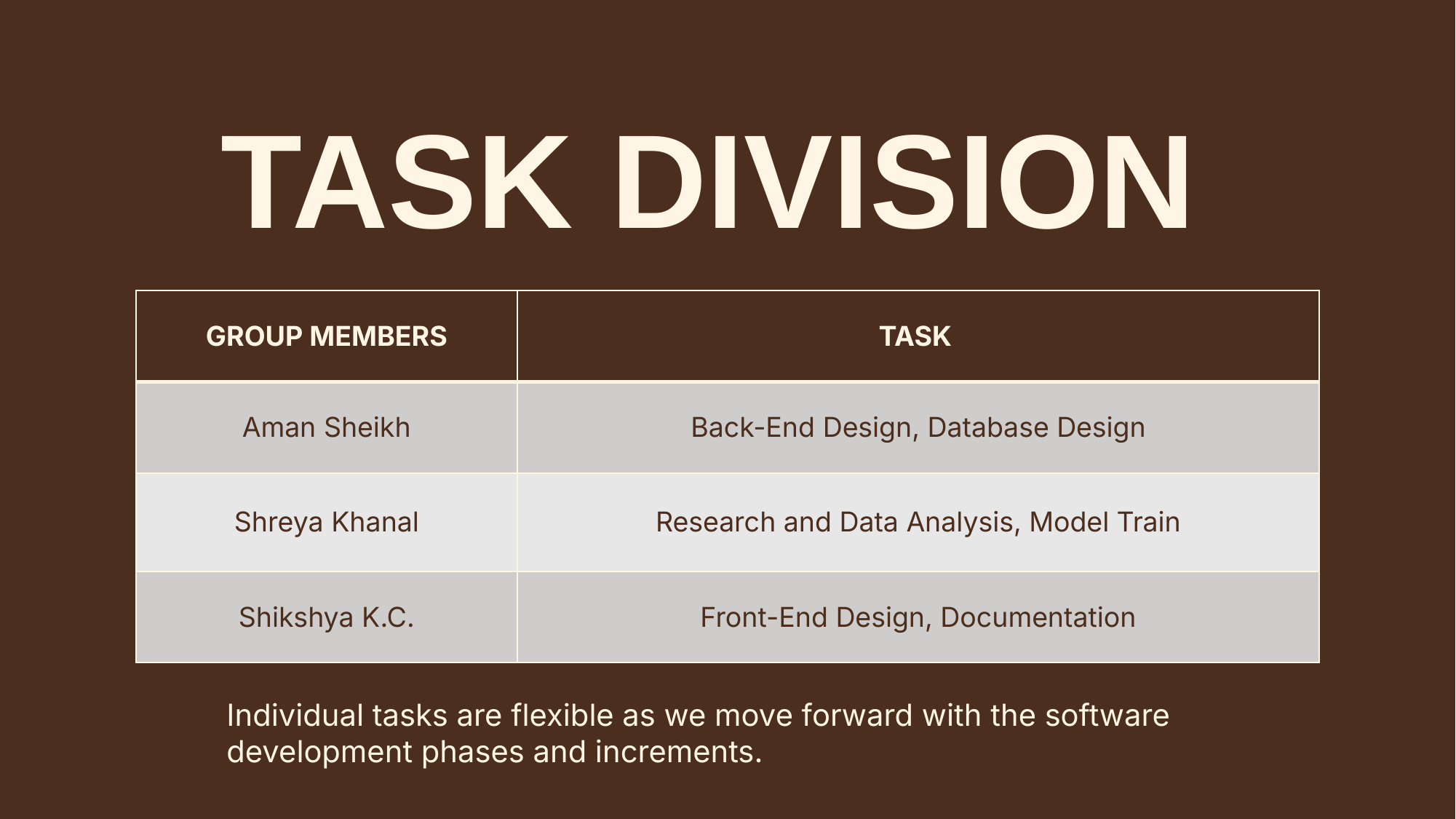

TASK DIVISION
| GROUP MEMBERS | TASK |
| --- | --- |
| Aman Sheikh | Back-End Design, Database Design |
| Shreya Khanal | Research and Data Analysis, Model Train |
| Shikshya K.C. | Front-End Design, Documentation |
Individual tasks are flexible as we move forward with the software development phases and increments.